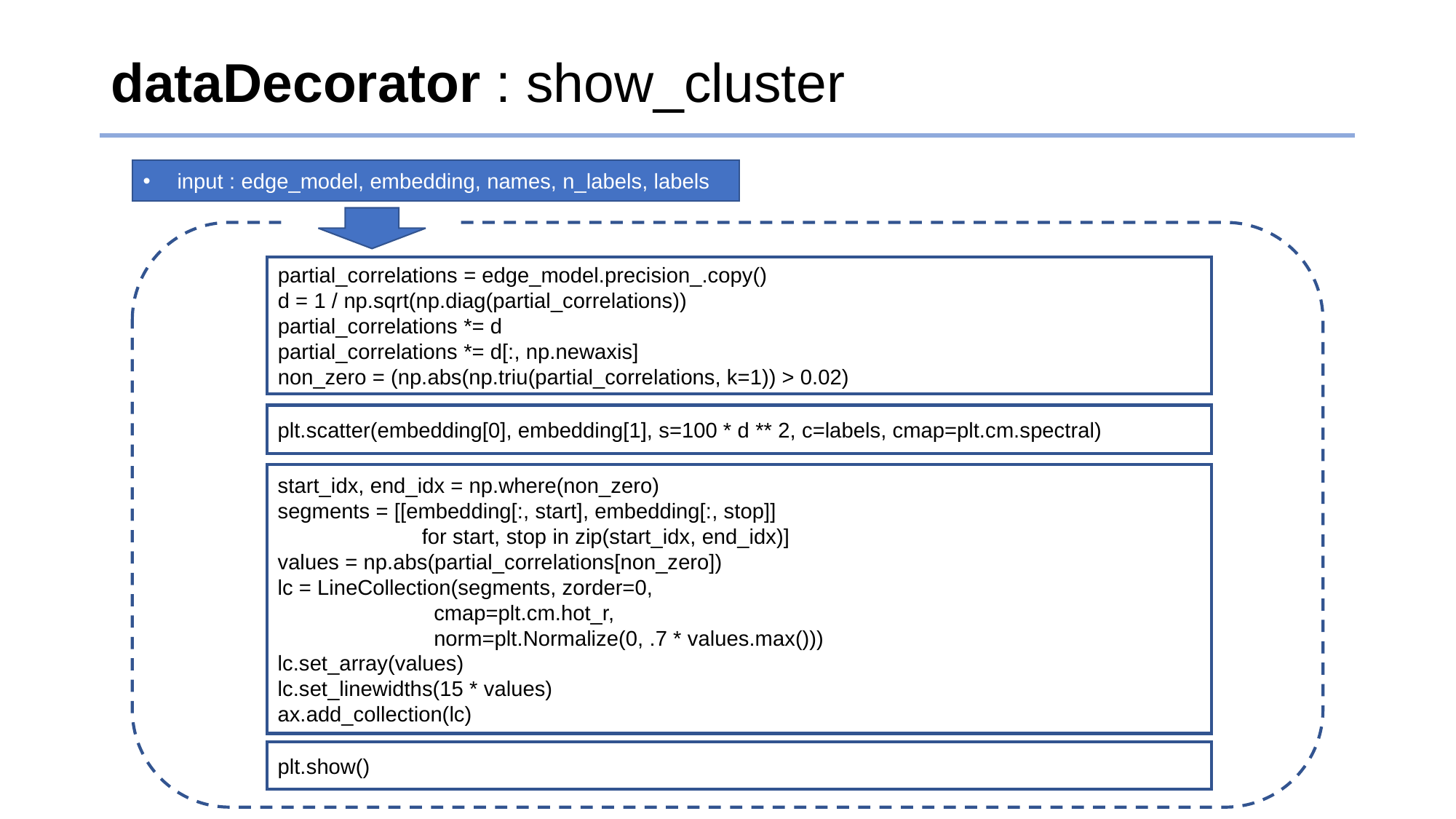

# dataDecorator : show_cluster
input : edge_model, embedding, names, n_labels, labels

partial_correlations = edge_model.precision_.copy()
d = 1 / np.sqrt(np.diag(partial_correlations))
partial_correlations *= d
partial_correlations *= d[:, np.newaxis]
non_zero = (np.abs(np.triu(partial_correlations, k=1)) > 0.02)
plt.scatter(embedding[0], embedding[1], s=100 * d ** 2, c=labels, cmap=plt.cm.spectral)
start_idx, end_idx = np.where(non_zero)
segments = [[embedding[:, start], embedding[:, stop]]
                        for start, stop in zip(start_idx, end_idx)]
values = np.abs(partial_correlations[non_zero])
lc = LineCollection(segments, zorder=0,
                          cmap=plt.cm.hot_r,
                          norm=plt.Normalize(0, .7 * values.max()))
lc.set_array(values)
lc.set_linewidths(15 * values)
ax.add_collection(lc)
plt.show()